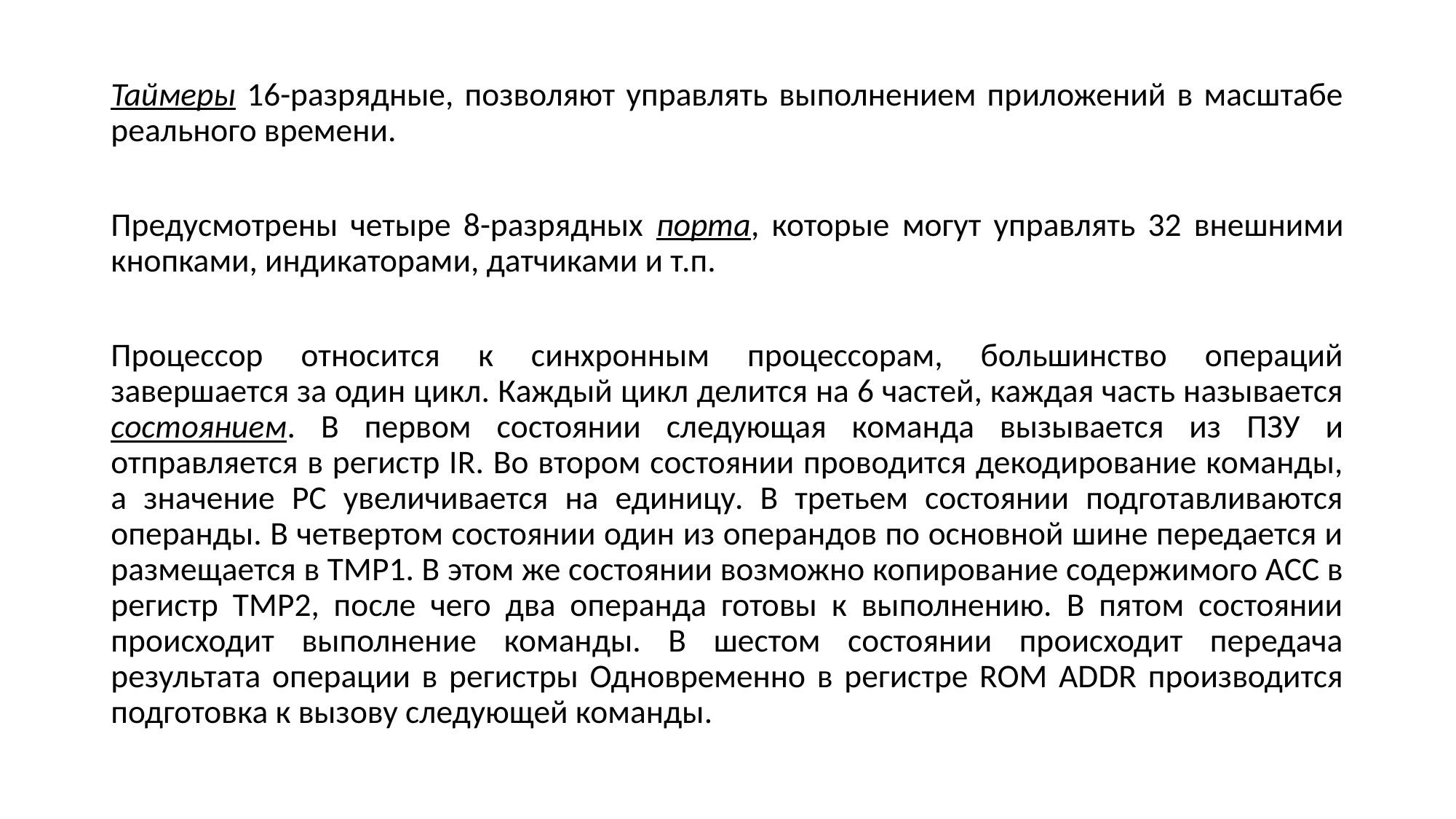

Таймеры 16-разрядные, позволяют управлять выполнением приложений в масштабе реального времени.

Предусмотрены четыре 8-разрядных порта, которые могут управлять 32 внешними кнопками, индикаторами, датчиками и т.п.

Процессор относится к синхронным процессорам, большинство операций завершается за один цикл. Каждый цикл делится на 6 частей, каждая часть называется состоянием. В первом состоянии следующая команда вызывается из ПЗУ и отправляется в регистр IR. Во втором состоянии проводится декодирование команды, а значение РС увеличивается на единицу. В третьем состоянии подготавливаются операнды. В четвертом состоянии один из операндов по основной шине передается и размещается в ТМР1. В этом же состоянии возможно копирование содержимого ACC в регистр ТМР2, после чего два операнда готовы к выполнению. В пятом состоянии происходит выполнение команды. В шестом состоянии происходит передача результата операции в регистры Одновременно в регистре ROM ADDR производится подготовка к вызову следующей команды.